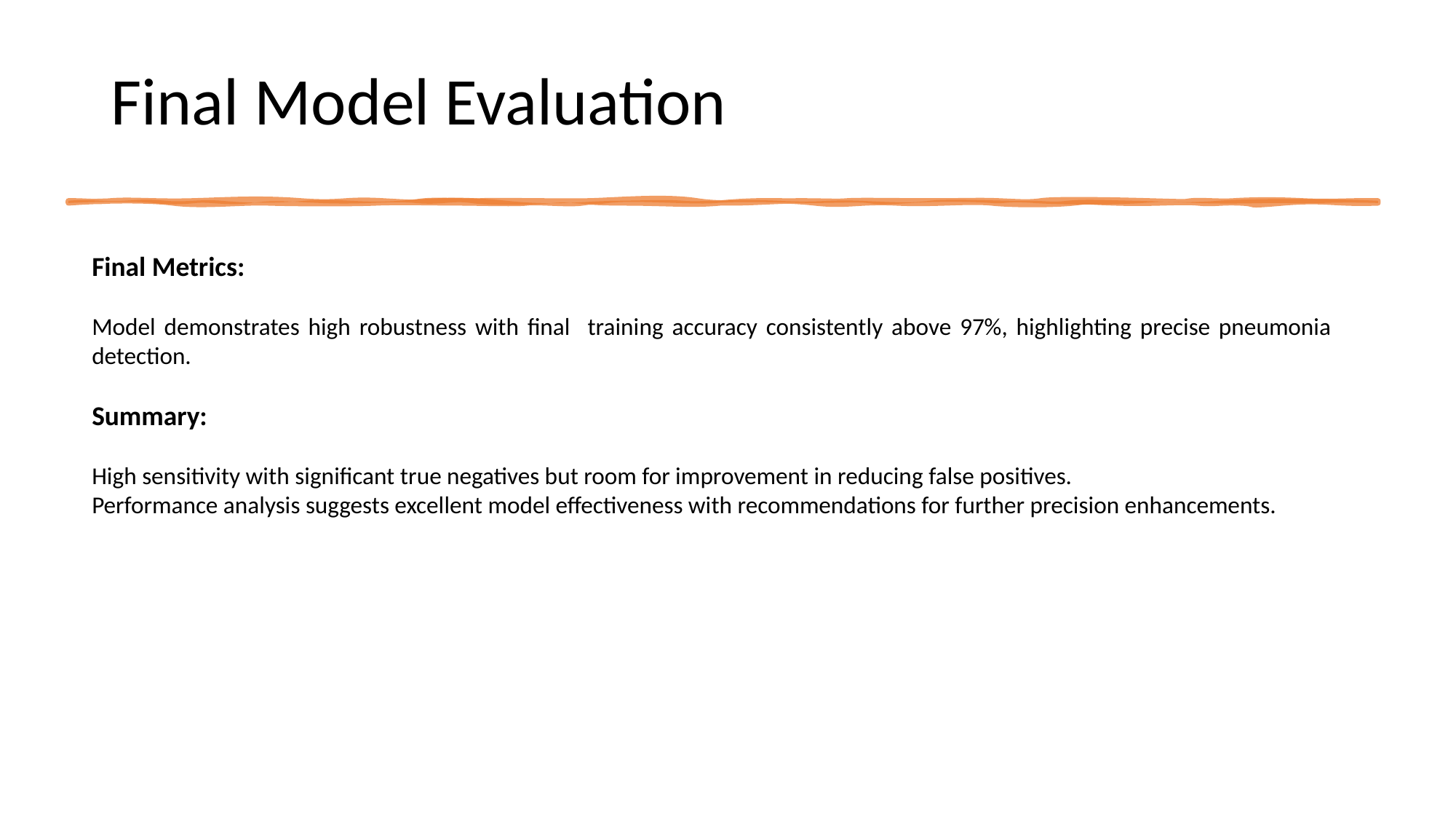

# Final Model Evaluation

Final Metrics:

Model demonstrates high robustness with final  training accuracy consistently above 97%, highlighting precise pneumonia detection.

Summary:

High sensitivity with significant true negatives but room for improvement in reducing false positives.
Performance analysis suggests excellent model effectiveness with recommendations for further precision enhancements.